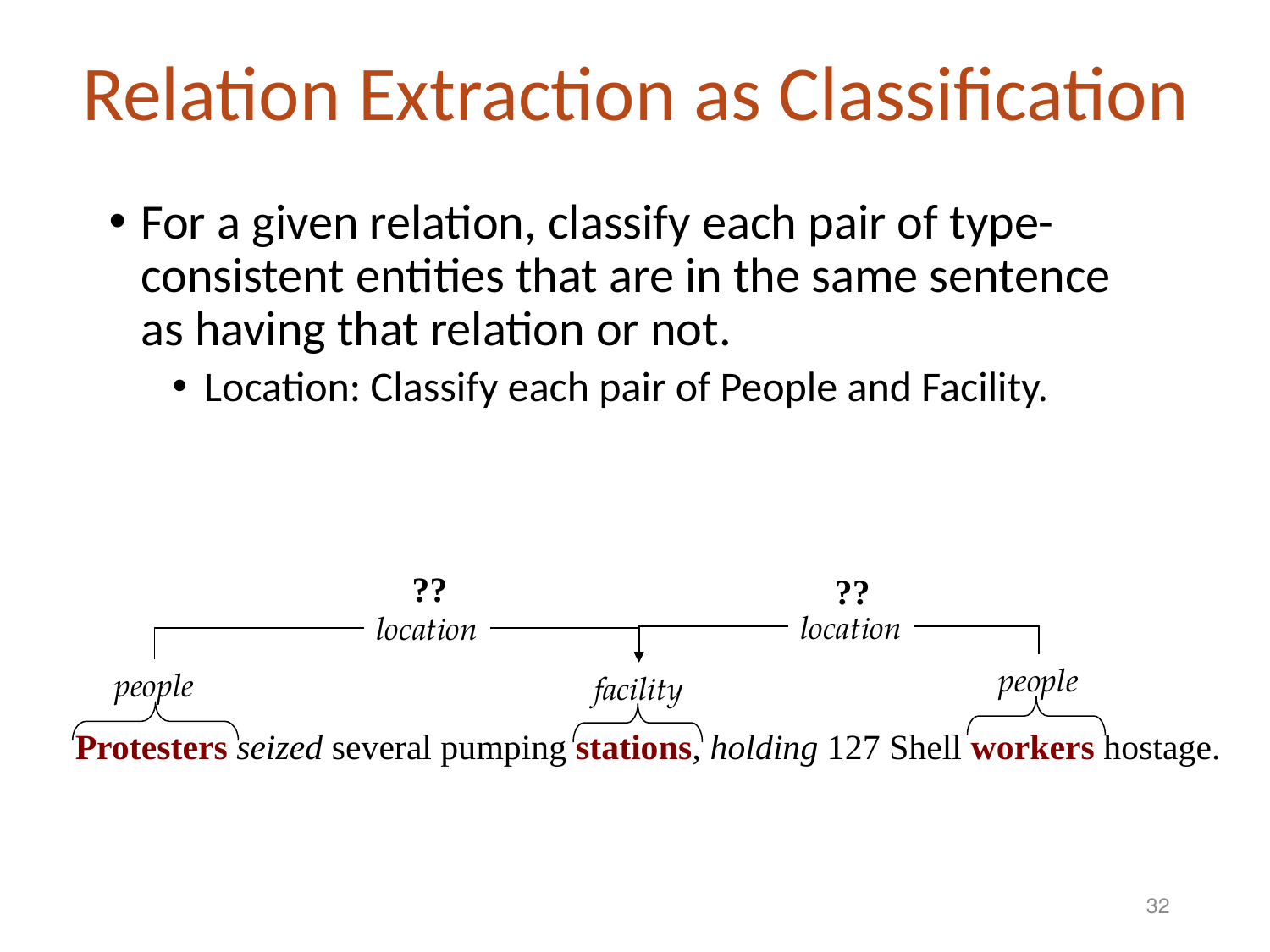

# Relation Extraction as Classification
For a given relation, classify each pair of type-consistent entities that are in the same sentence as having that relation or not.
Location: Classify each pair of People and Facility.

??
??
location
location

people

people
facility
Protesters seized several pumping stations, holding 127 Shell workers hostage.
32